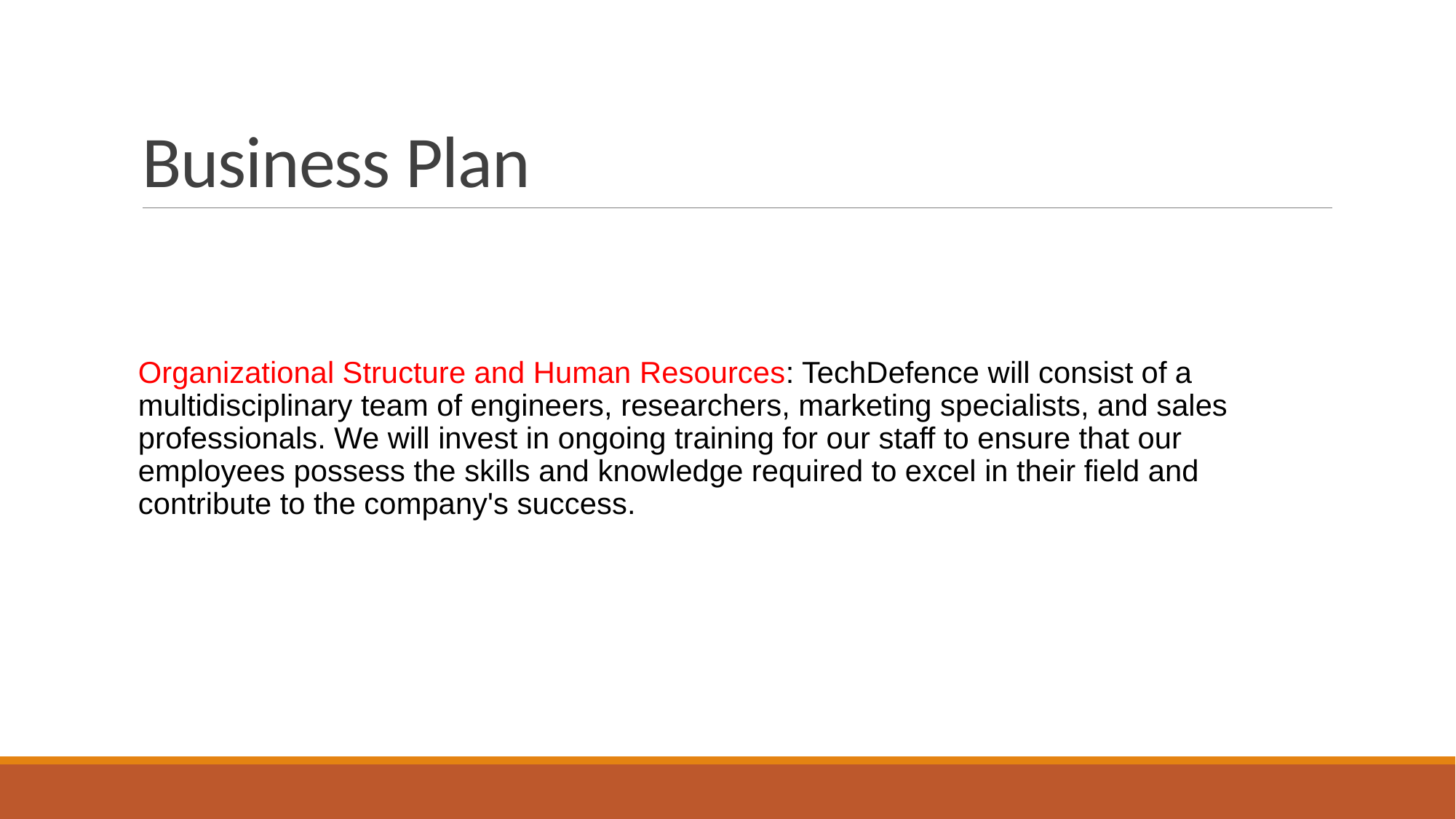

# Business Plan
Organizational Structure and Human Resources: TechDefence will consist of a multidisciplinary team of engineers, researchers, marketing specialists, and sales professionals. We will invest in ongoing training for our staff to ensure that our employees possess the skills and knowledge required to excel in their field and contribute to the company's success.